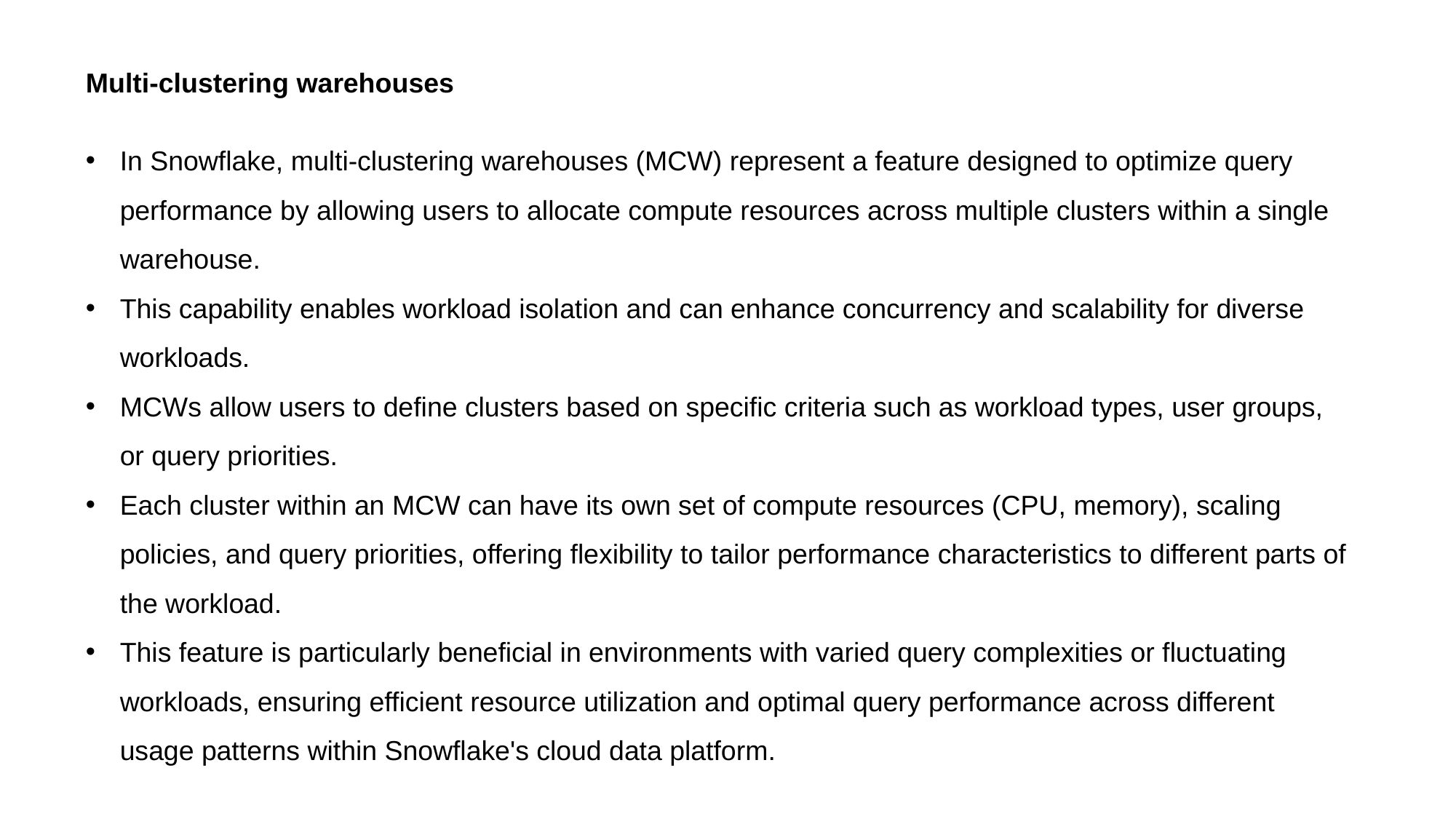

Multi-clustering warehouses
In Snowflake, multi-clustering warehouses (MCW) represent a feature designed to optimize query performance by allowing users to allocate compute resources across multiple clusters within a single warehouse.
This capability enables workload isolation and can enhance concurrency and scalability for diverse workloads.
MCWs allow users to define clusters based on specific criteria such as workload types, user groups, or query priorities.
Each cluster within an MCW can have its own set of compute resources (CPU, memory), scaling policies, and query priorities, offering flexibility to tailor performance characteristics to different parts of the workload.
This feature is particularly beneficial in environments with varied query complexities or fluctuating workloads, ensuring efficient resource utilization and optimal query performance across different usage patterns within Snowflake's cloud data platform.